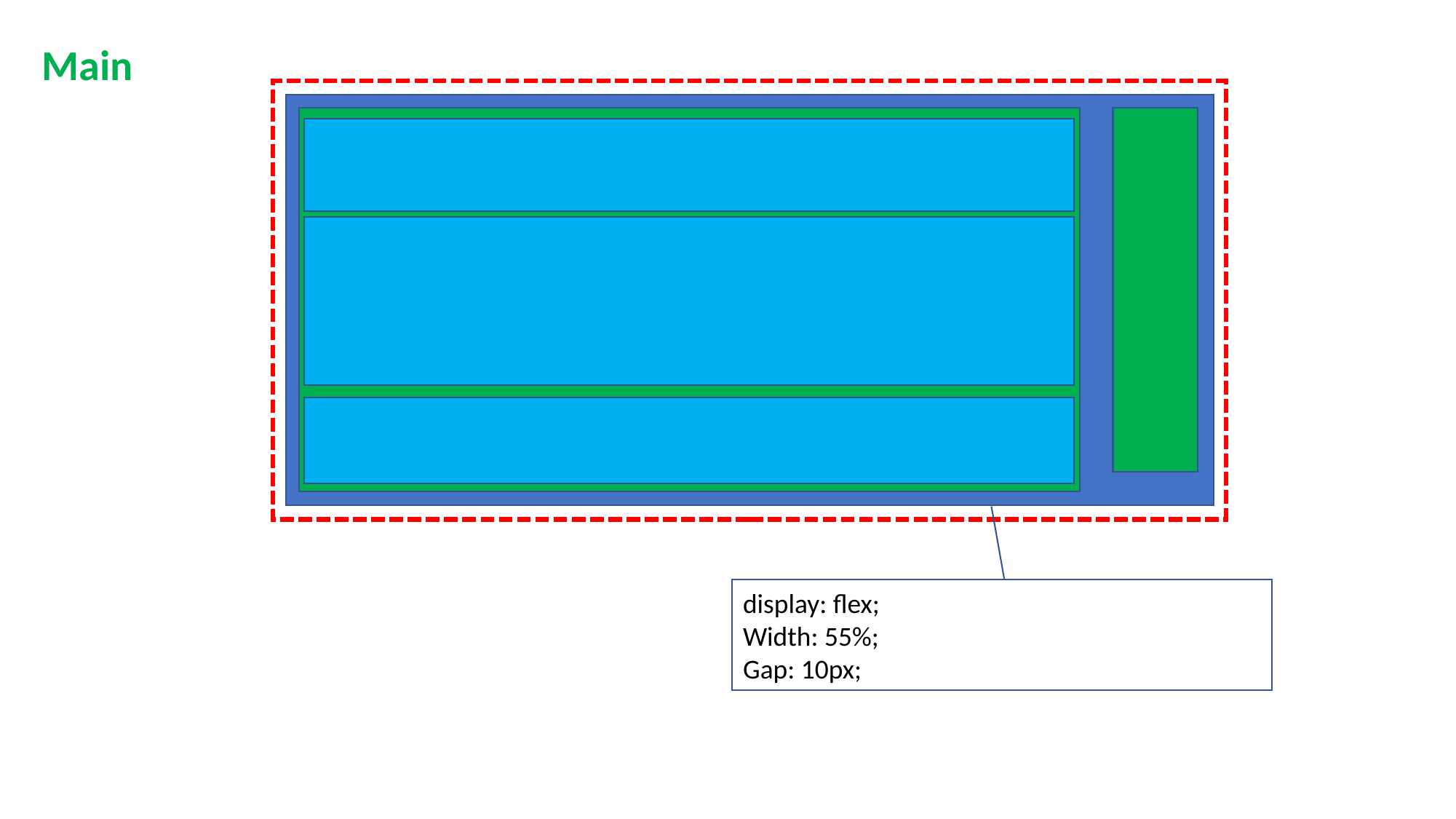

Main

display: flex;
Width: 55%;
Gap: 10px;